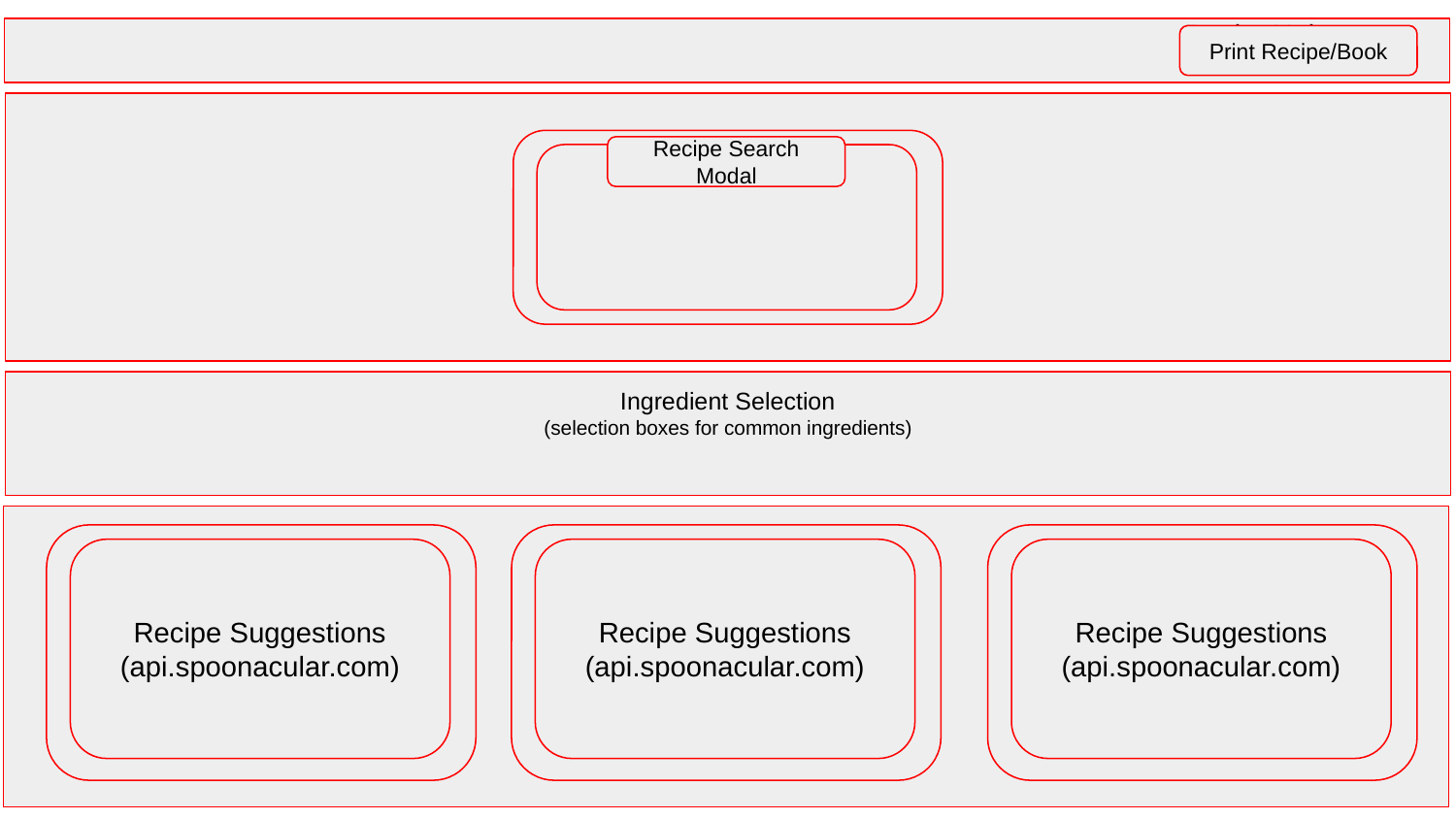

RecipeHub
Print Recipe/Book

Recipe Search Modal

Ingredient Selection
(selection boxes for common ingredients)

Recipe Suggestions
(api.spoonacular.com)
Recipe Suggestions
(api.spoonacular.com)
Recipe Suggestions
(api.spoonacular.com)